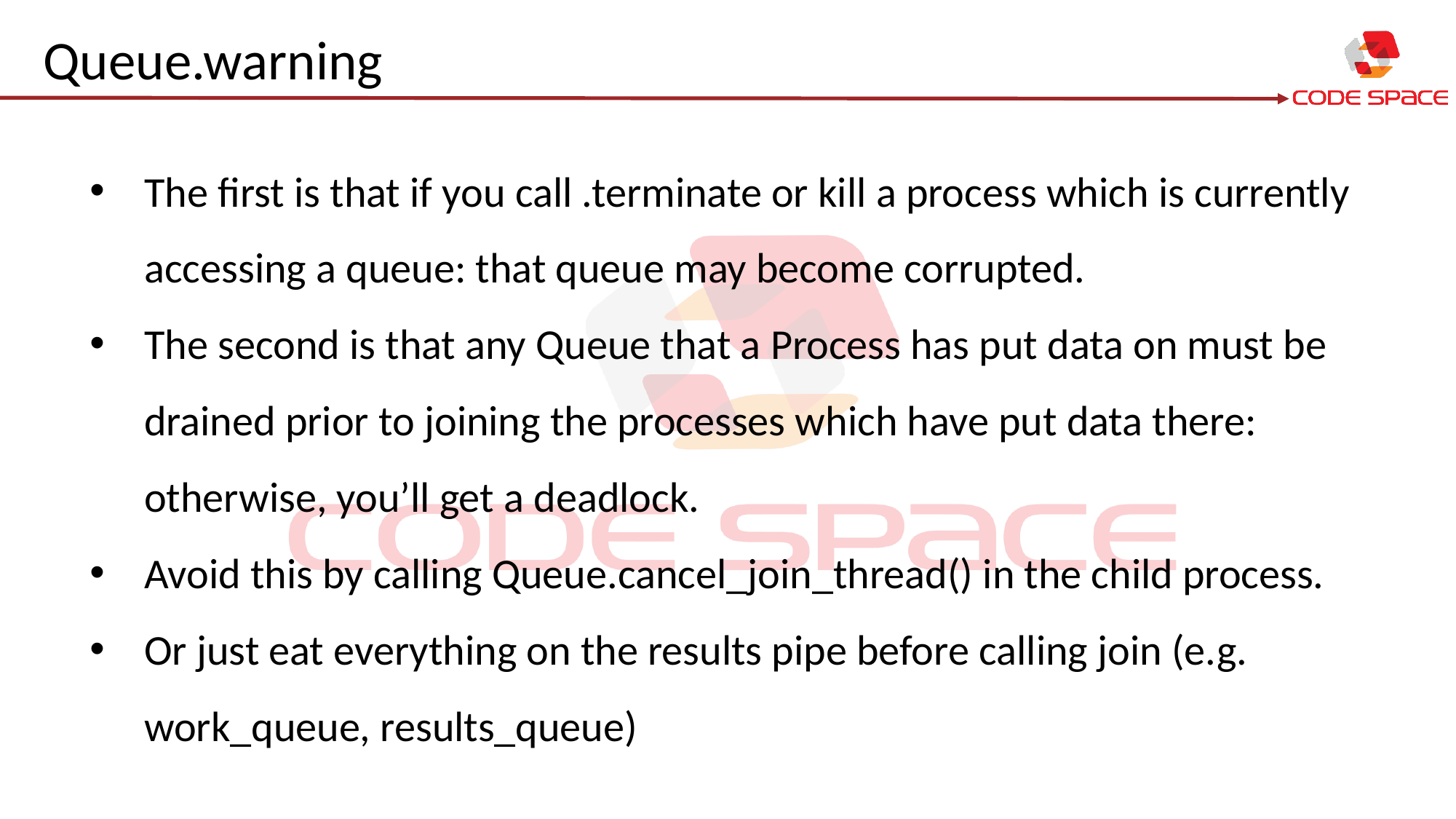

Queue.warning
The first is that if you call .terminate or kill a process which is currently accessing a queue: that queue may become corrupted.
The second is that any Queue that a Process has put data on must be drained prior to joining the processes which have put data there: otherwise, you’ll get a deadlock.
Avoid this by calling Queue.cancel_join_thread() in the child process.
Or just eat everything on the results pipe before calling join (e.g. work_queue, results_queue)